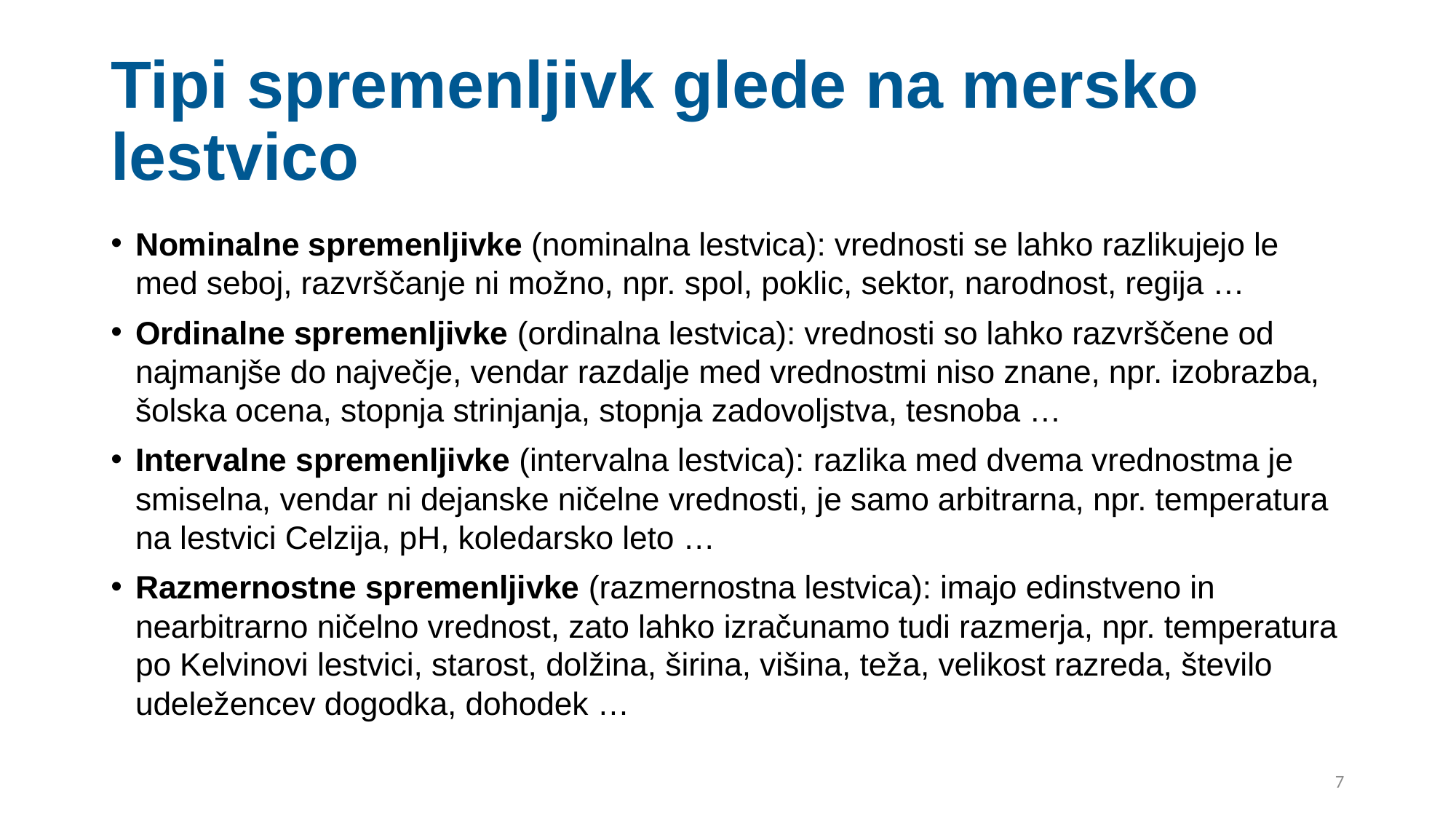

# Tipi spremenljivk glede na mersko lestvico
Nominalne spremenljivke (nominalna lestvica): vrednosti se lahko razlikujejo le med seboj, razvrščanje ni možno, npr. spol, poklic, sektor, narodnost, regija …
Ordinalne spremenljivke (ordinalna lestvica): vrednosti so lahko razvrščene od najmanjše do največje, vendar razdalje med vrednostmi niso znane, npr. izobrazba, šolska ocena, stopnja strinjanja, stopnja zadovoljstva, tesnoba …
Intervalne spremenljivke (intervalna lestvica): razlika med dvema vrednostma je smiselna, vendar ni dejanske ničelne vrednosti, je samo arbitrarna, npr. temperatura na lestvici Celzija, pH, koledarsko leto …
Razmernostne spremenljivke (razmernostna lestvica): imajo edinstveno in nearbitrarno ničelno vrednost, zato lahko izračunamo tudi razmerja, npr. temperatura po Kelvinovi lestvici, starost, dolžina, širina, višina, teža, velikost razreda, število udeležencev dogodka, dohodek …
7